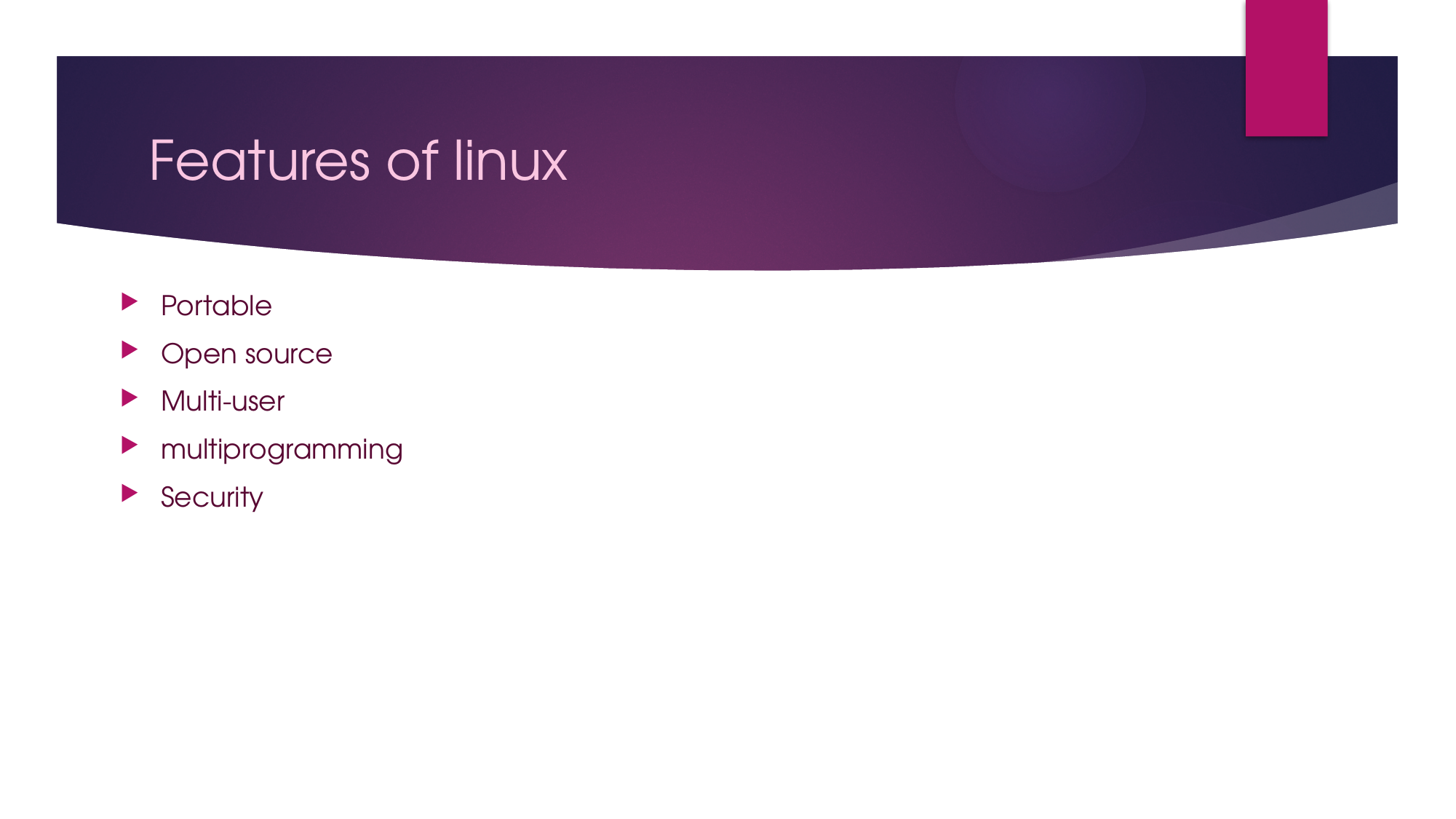

# Features of linux
Portable
Open source
Multi-user
multiprogramming
Security